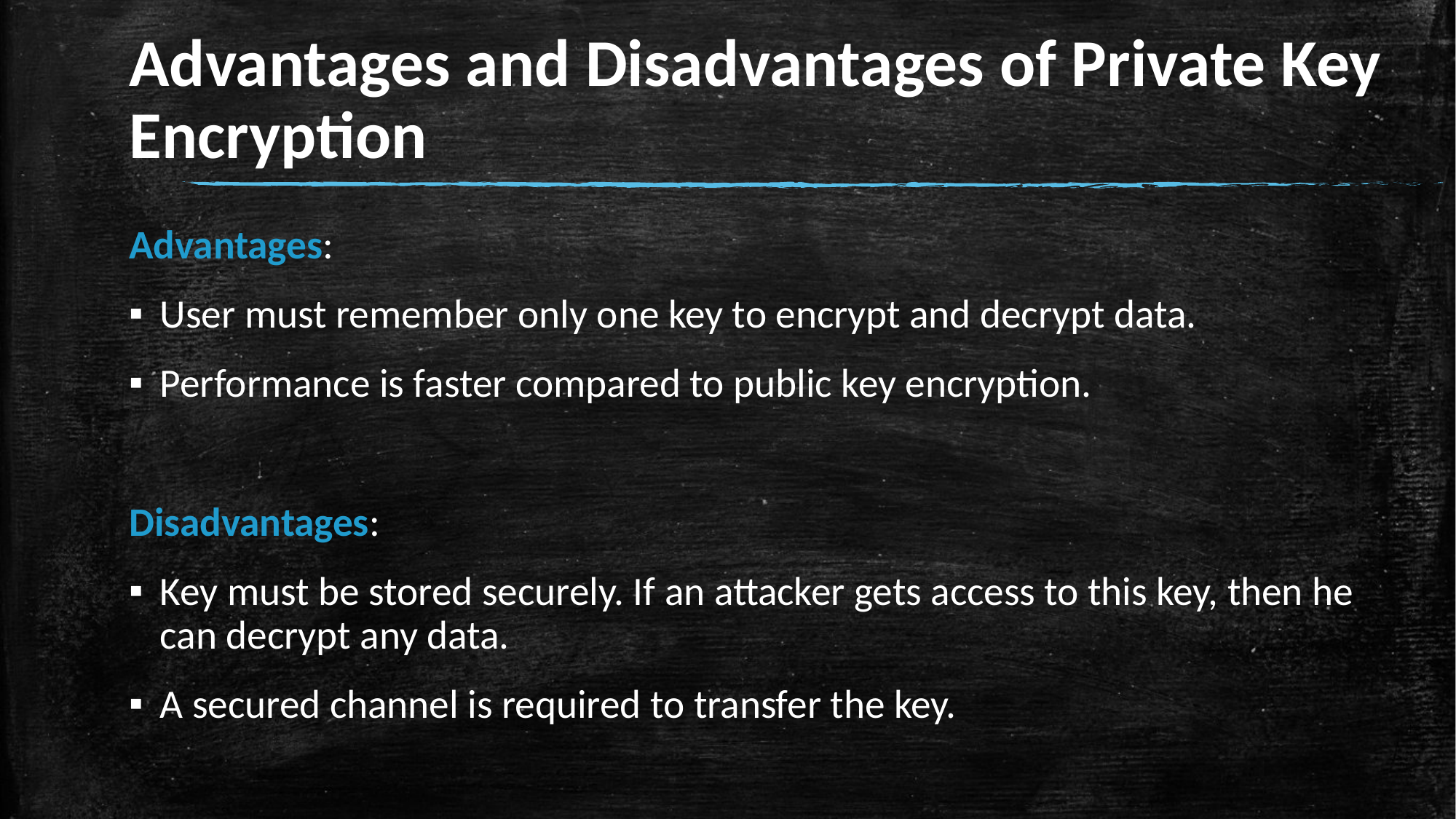

# Advantages and Disadvantages of Private Key Encryption
Advantages:
User must remember only one key to encrypt and decrypt data.
Performance is faster compared to public key encryption.

Disadvantages:
Key must be stored securely. If an attacker gets access to this key, then he can decrypt any data.
A secured channel is required to transfer the key.